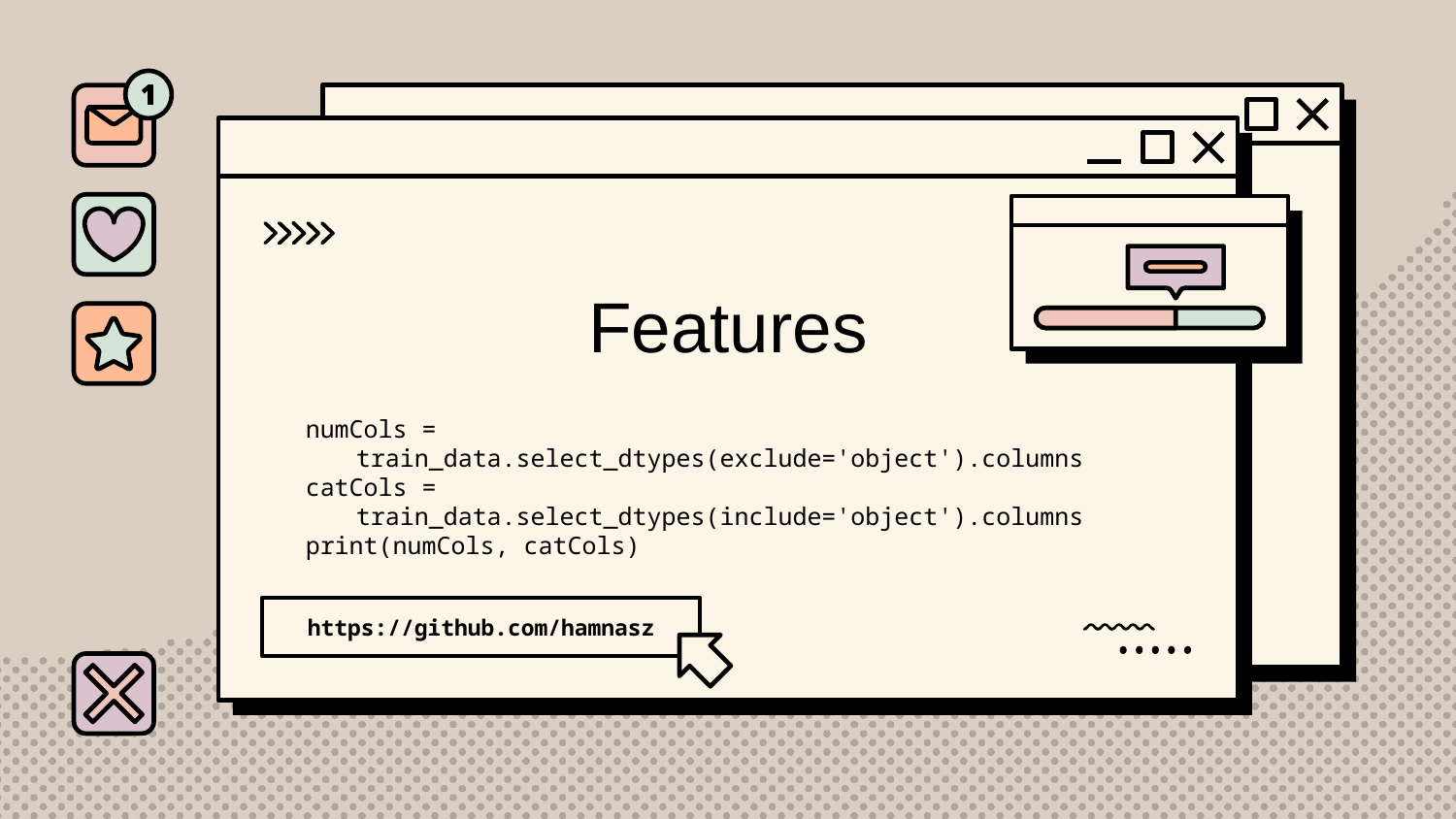

# Features

numCols = train_data.select_dtypes(exclude='object').columns
catCols = train_data.select_dtypes(include='object').columns
print(numCols, catCols)
https://github.com/hamnasz